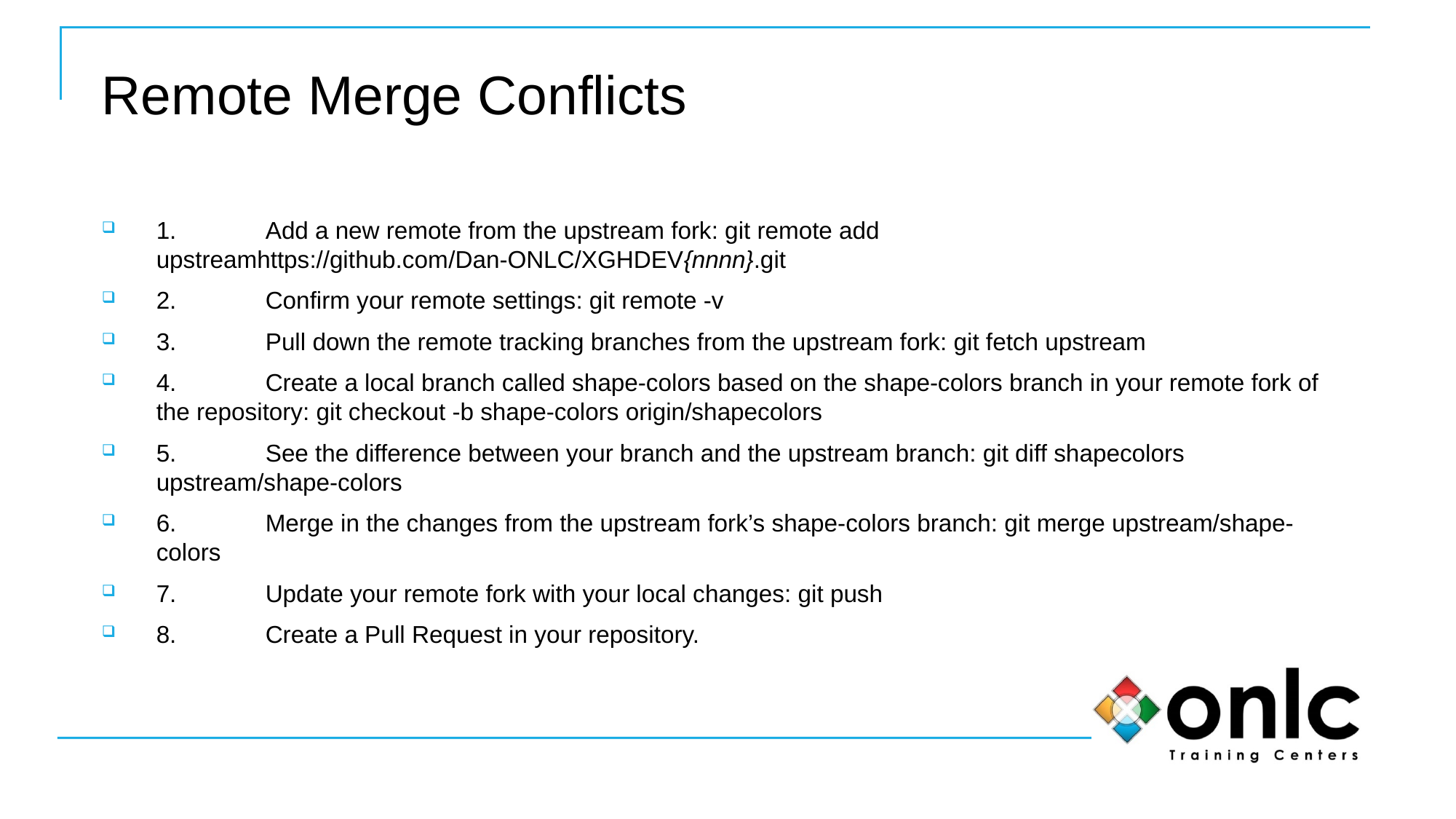

# Remote Merge Conflicts

1.	Add a new remote from the upstream fork: git remote add upstreamhttps://github.com/Dan-ONLC/XGHDEV{nnnn}.git
2.	Confirm your remote settings: git remote -v
3.	Pull down the remote tracking branches from the upstream fork: git fetch upstream
4.	Create a local branch called shape-colors based on the shape-colors branch in your remote fork of the repository: git checkout -b shape-colors origin/shapecolors
5.	See the difference between your branch and the upstream branch: git diff shapecolors upstream/shape-colors
6.	Merge in the changes from the upstream fork’s shape-colors branch: git merge upstream/shape-colors
7.	Update your remote fork with your local changes: git push
8.	Create a Pull Request in your repository.